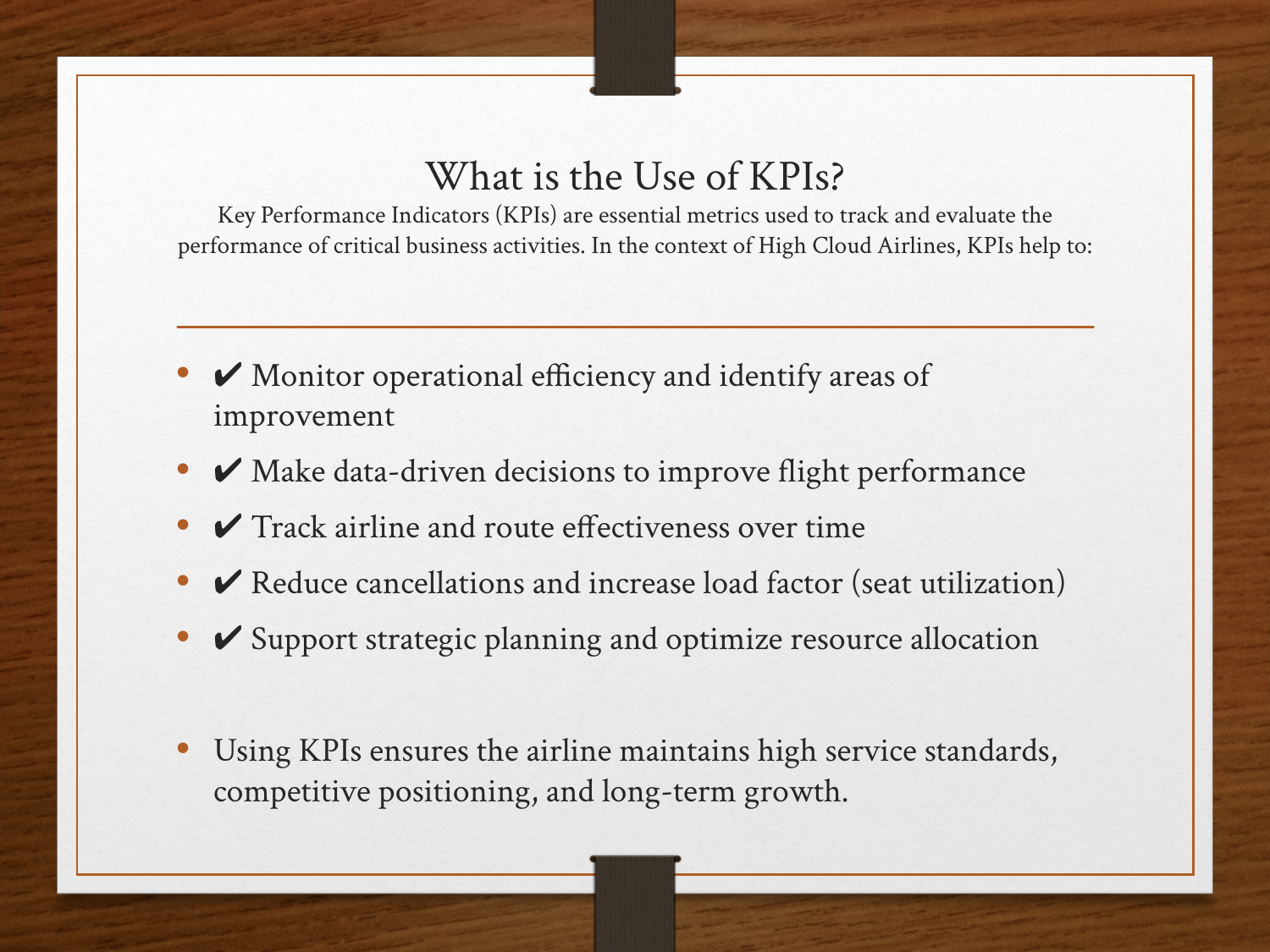

# What is the Use of KPIs? Key Performance Indicators (KPIs) are essential metrics used to track and evaluate the performance of critical business activities. In the context of High Cloud Airlines, KPIs help to:
✔ Monitor operational efficiency and identify areas of improvement
✔ Make data-driven decisions to improve flight performance
✔ Track airline and route effectiveness over time
✔ Reduce cancellations and increase load factor (seat utilization)
✔ Support strategic planning and optimize resource allocation

Using KPIs ensures the airline maintains high service standards, competitive positioning, and long-term growth.